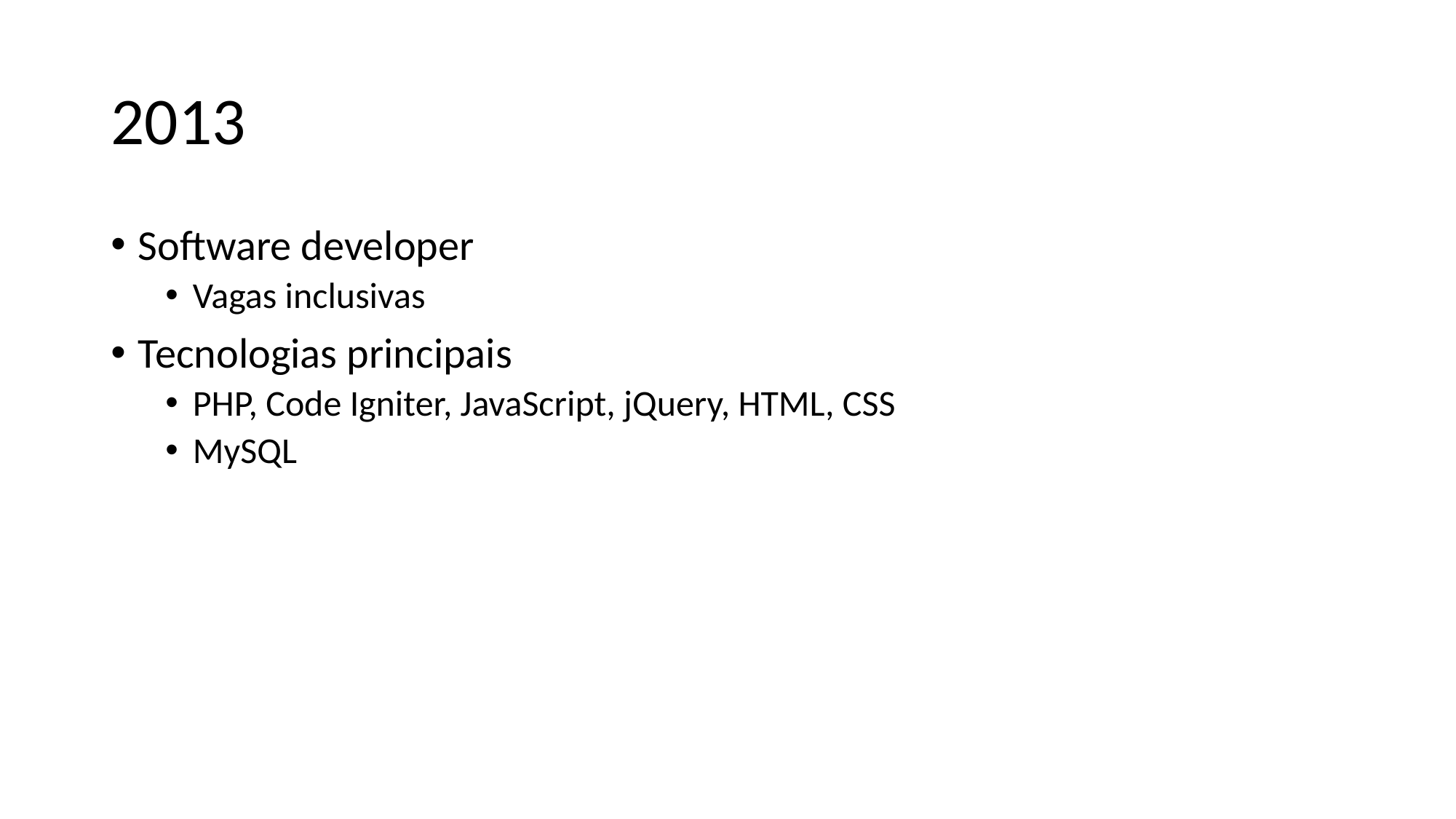

# 2013
Software developer
Vagas inclusivas
Tecnologias principais
PHP, Code Igniter, JavaScript, jQuery, HTML, CSS
MySQL